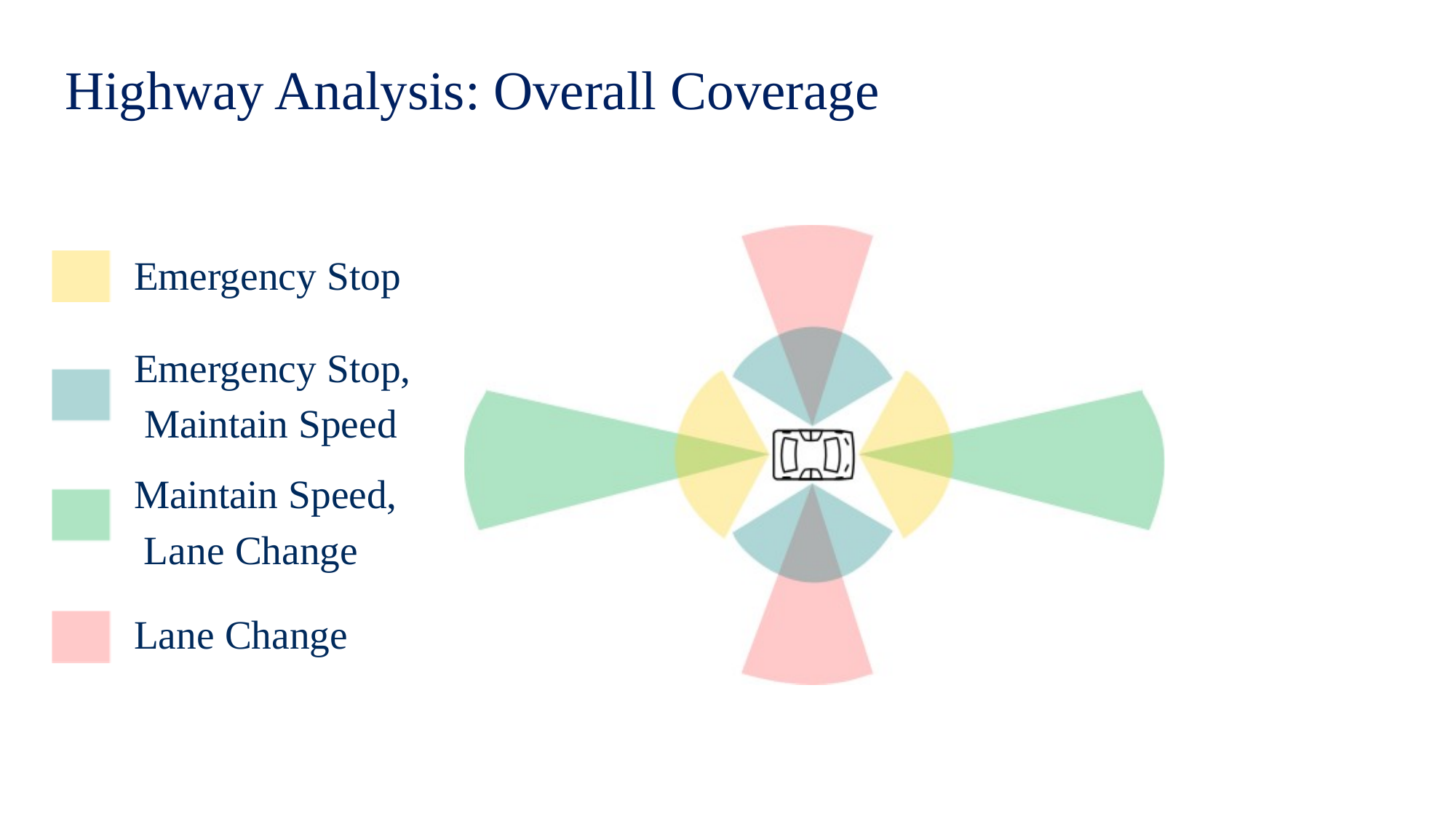

# Highway Analysis: Overall Coverage

Emergency Stop
Emergency Stop,  Maintain Speed
Maintain Speed,  Lane Change
Lane Change